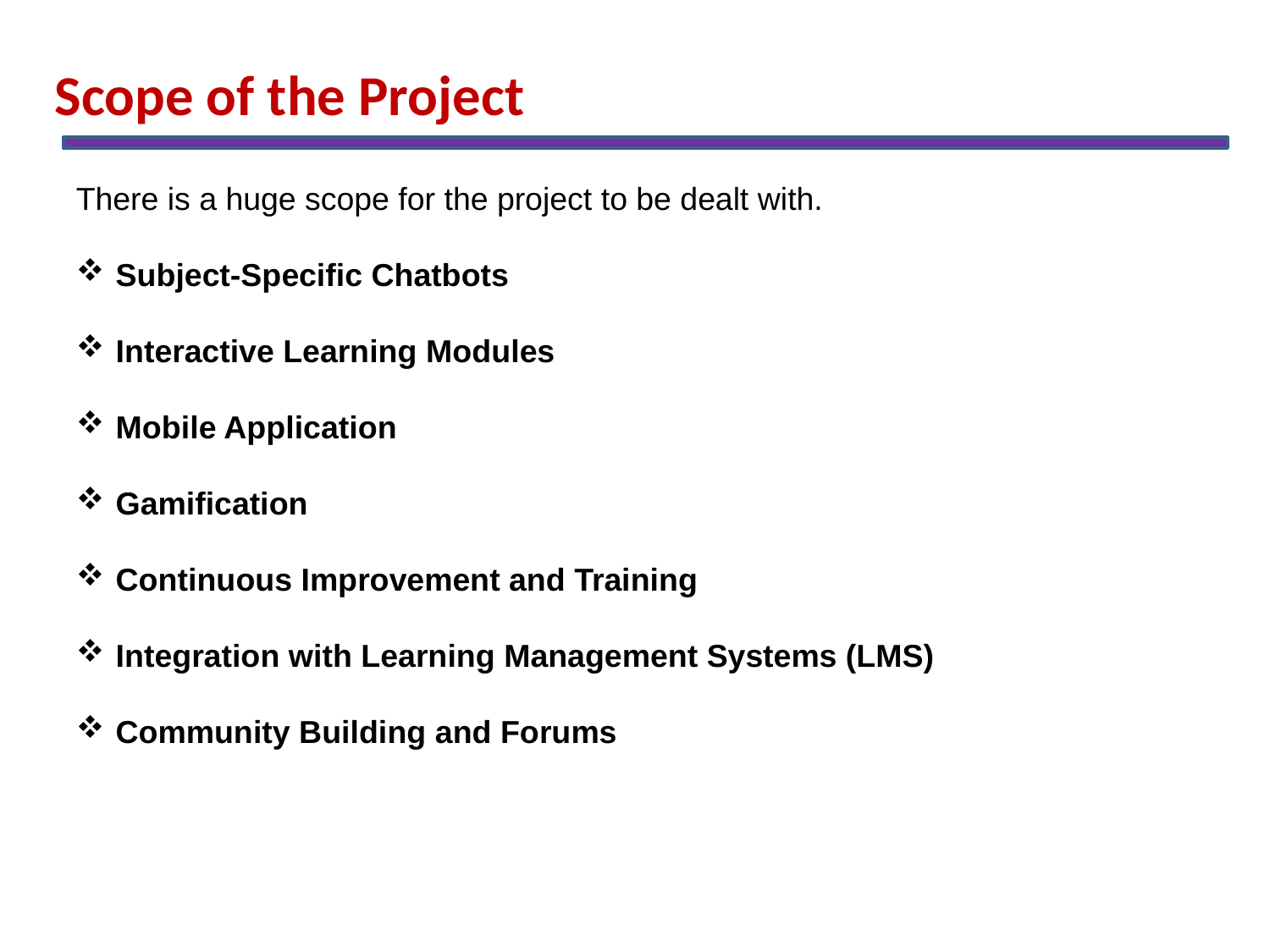

Scope of the Project

There is a huge scope for the project to be dealt with.

Subject-Specific Chatbots

Interactive Learning Modules

Mobile Application

Gamification

Continuous Improvement and Training

Integration with Learning Management Systems (LMS)

Community Building and Forums